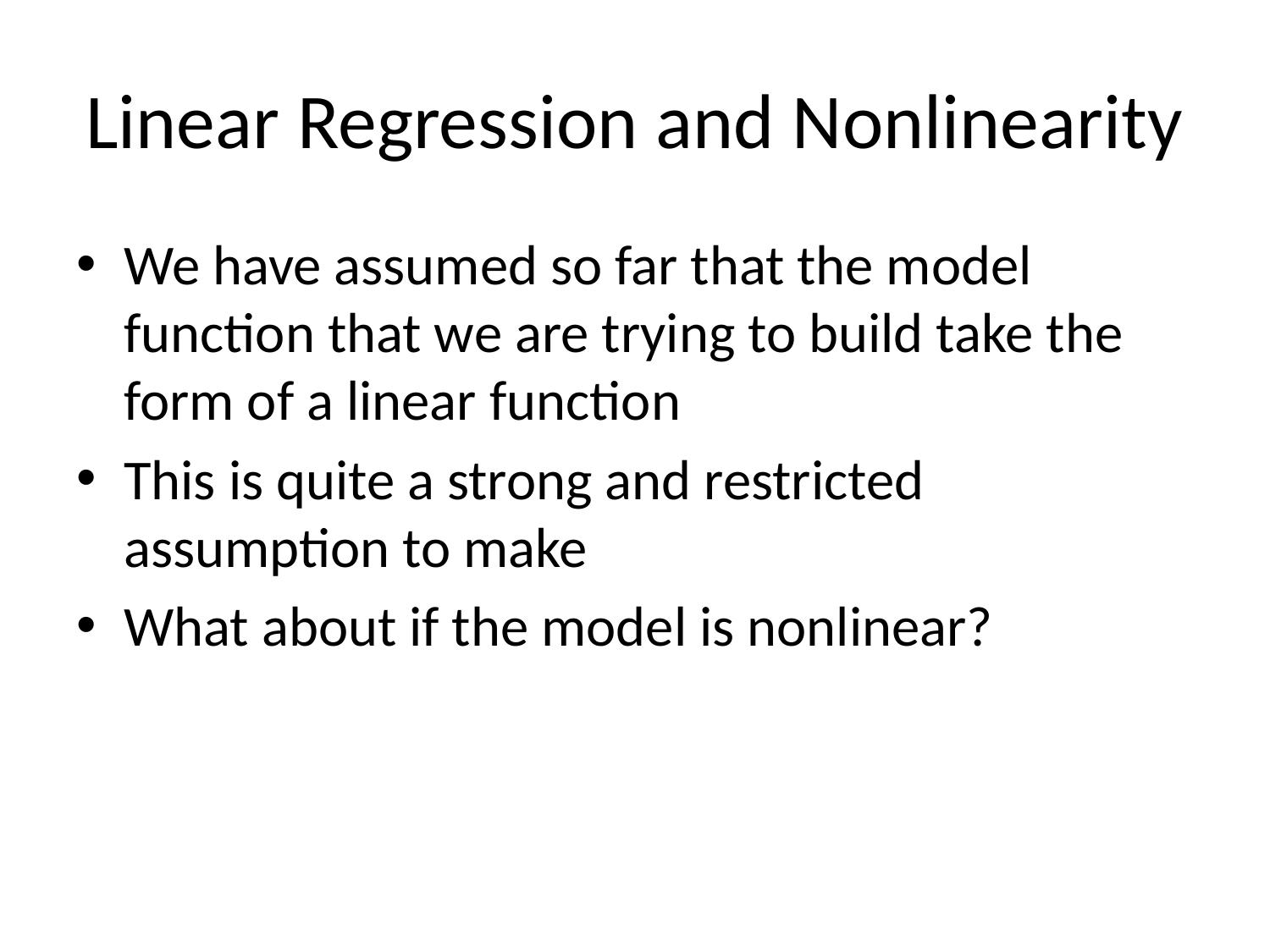

# Linear Regression and Nonlinearity
We have assumed so far that the model function that we are trying to build take the form of a linear function
This is quite a strong and restricted assumption to make
What about if the model is nonlinear?